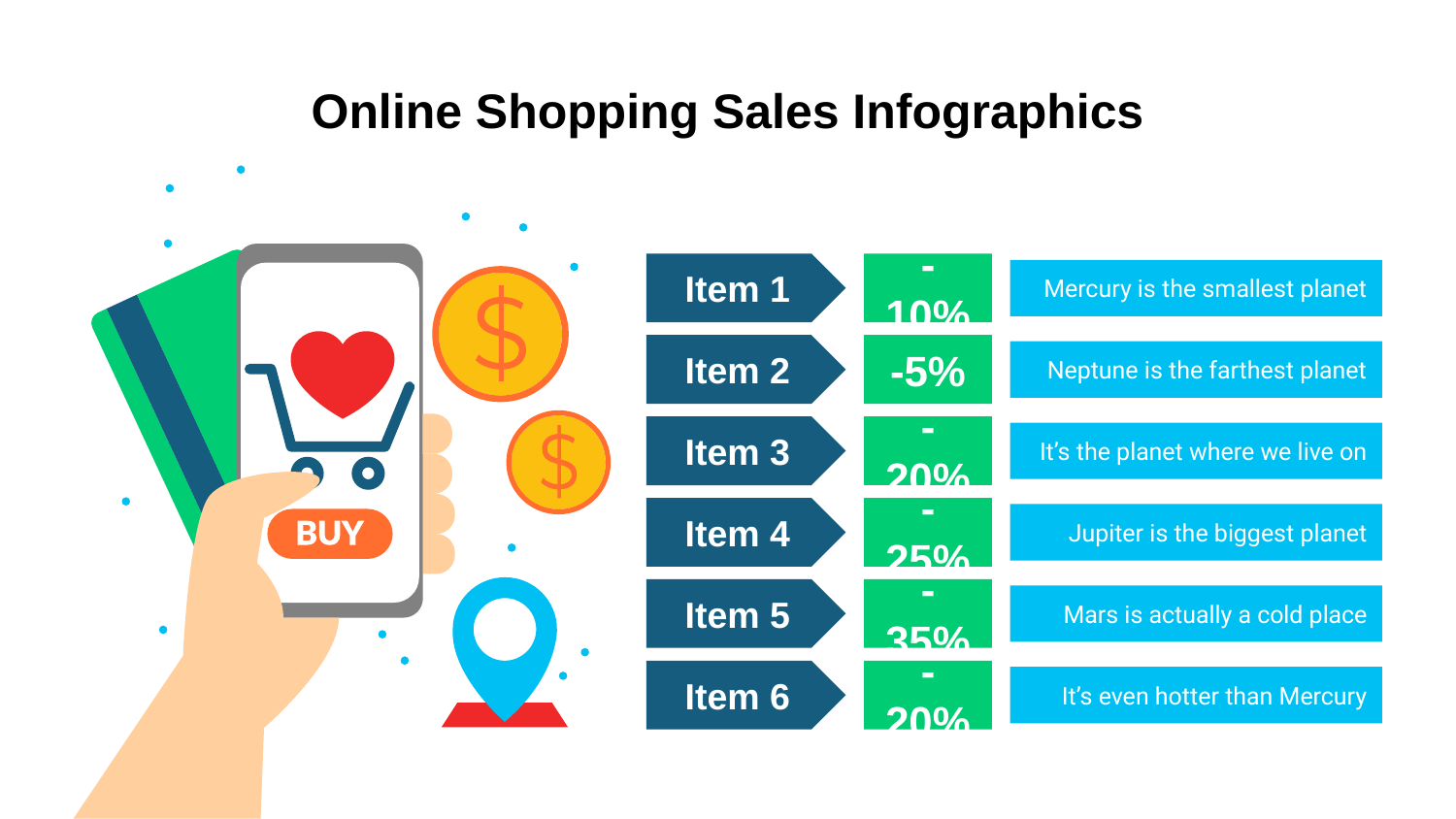

# Online Shopping Sales Infographics

Item 1
-10%
Mercury is the smallest planet
-5%
Item 2
Neptune is the farthest planet
-20%
Item 3
It’s the planet where we live on
-25%
Item 4
Jupiter is the biggest planet
-35%
Item 5
Mars is actually a cold place
Item 6
-20%
It’s even hotter than Mercury